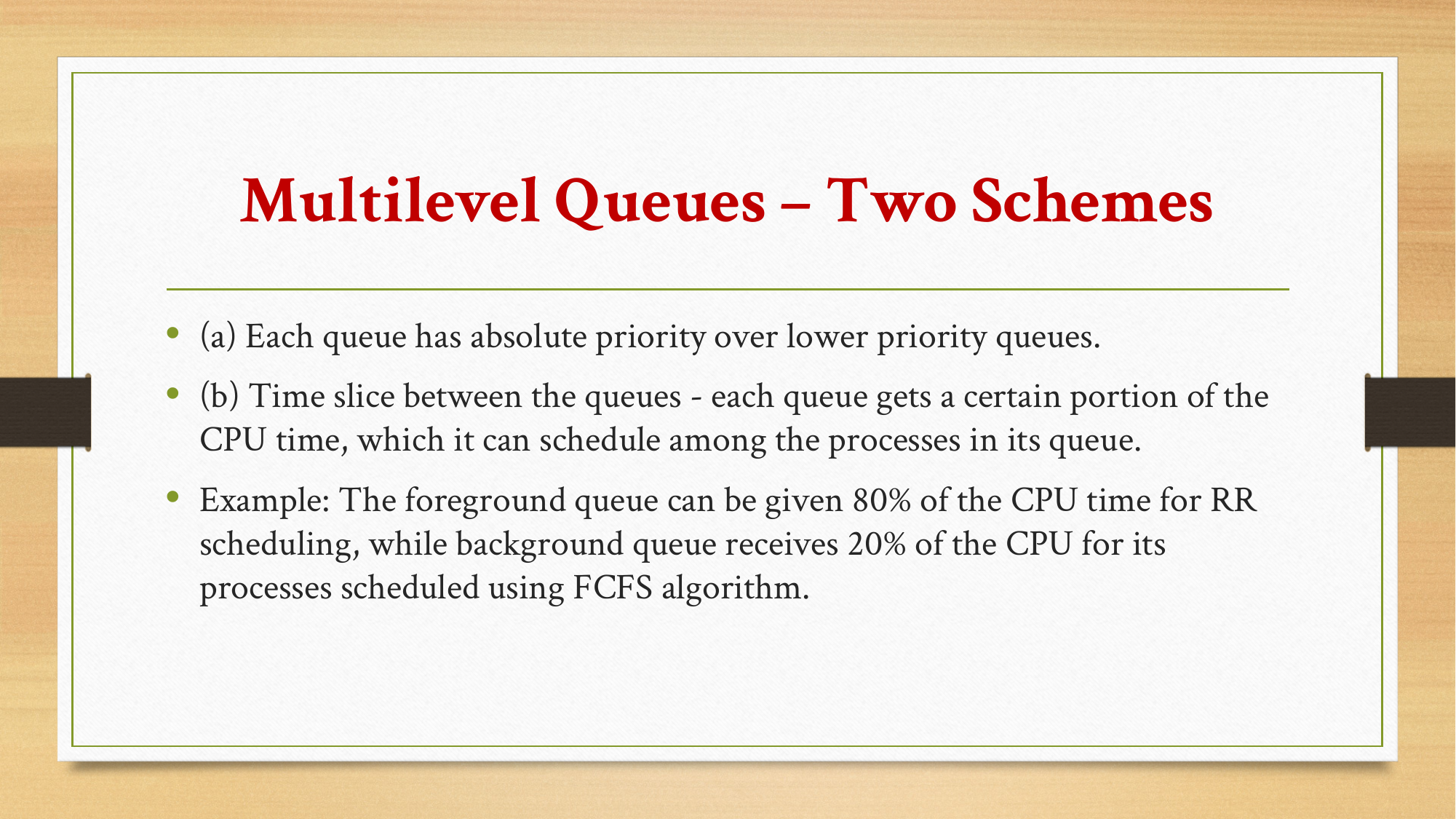

# Multilevel Queues – Two Schemes
(a) Each queue has absolute priority over lower priority queues.
(b) Time slice between the queues - each queue gets a certain portion of the CPU time, which it can schedule among the processes in its queue.
Example: The foreground queue can be given 80% of the CPU time for RR scheduling, while background queue receives 20% of the CPU for its processes scheduled using FCFS algorithm.